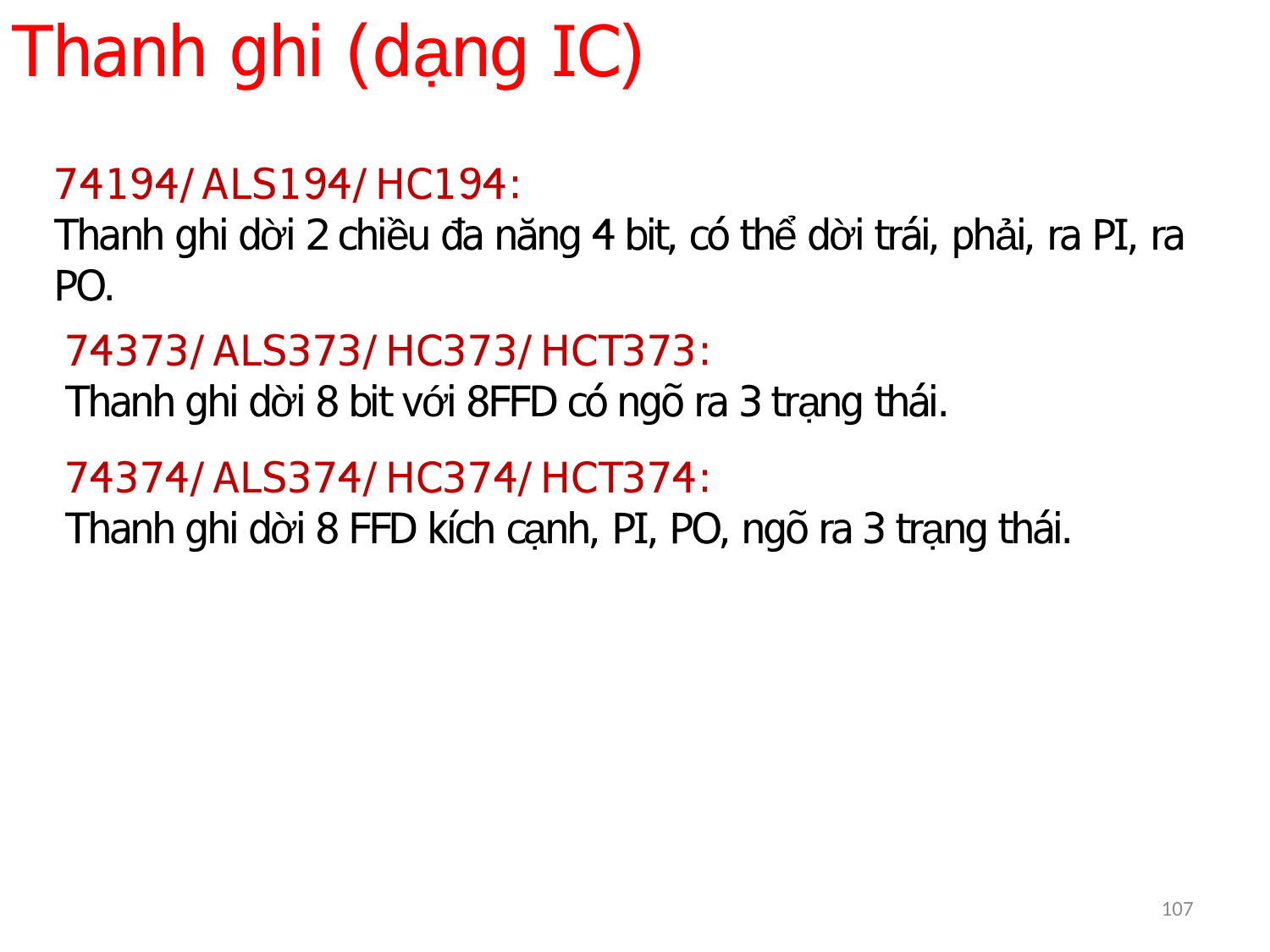

Thanh ghi (dạng IC)
74194/ALS194/HC194:
Thanh ghi dời 2 chiều đa năng 4 bit, có thể dời trái, phải, ra PI, ra PO.
74373/ALS373/HC373/HCT373:
Thanh ghi dời 8 bit với 8FFD có ngõ ra 3 trạng thái.
74374/ALS374/HC374/HCT374:
Thanh ghi dời 8 FFD kích cạnh, PI, PO, ngõ ra 3 trạng thái.
107